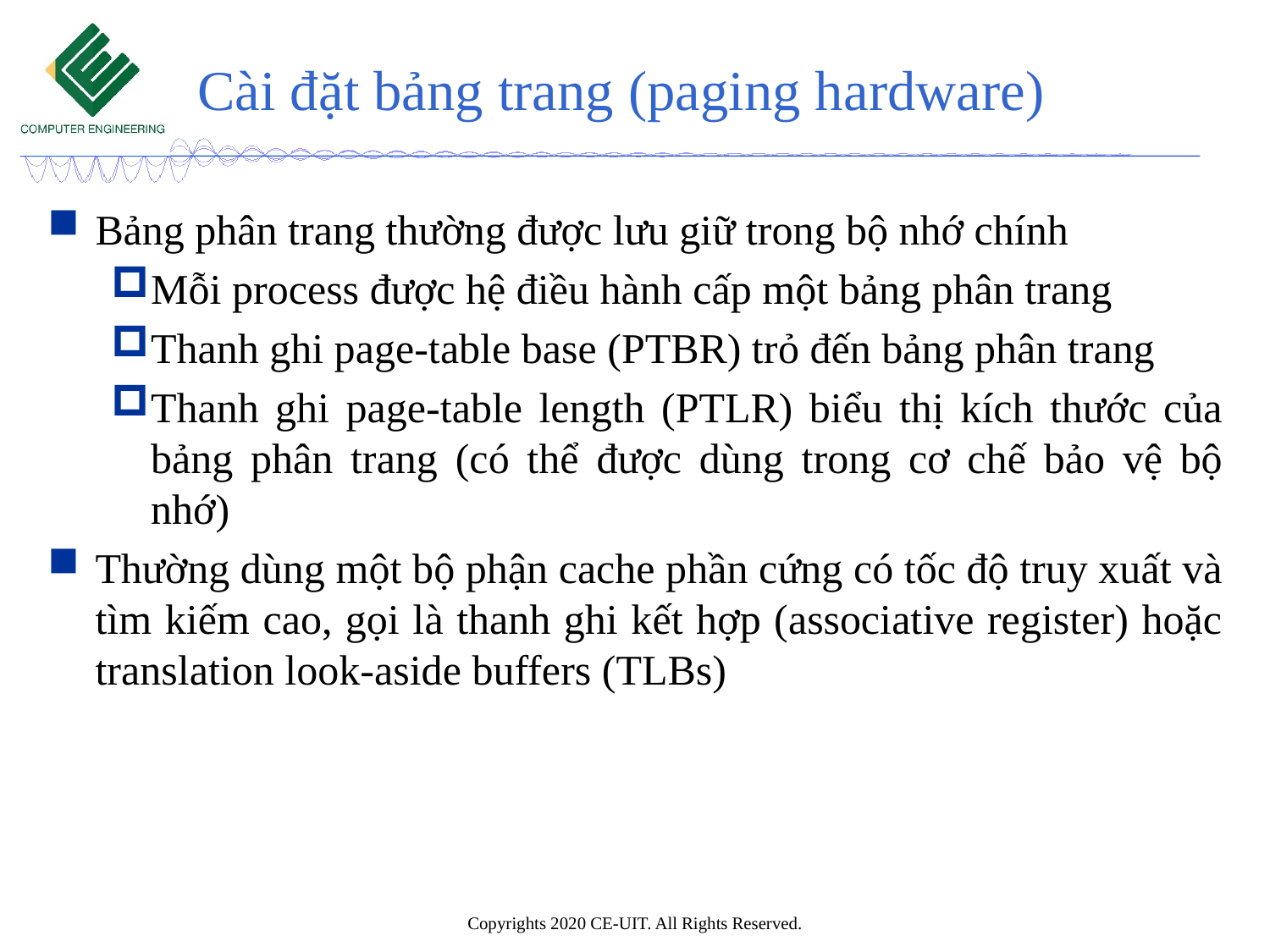

# Cài đặt bảng trang (paging hardware)
Bảng phân trang thường được lưu giữ trong bộ nhớ chính
Mỗi process được hệ điều hành cấp một bảng phân trang
Thanh ghi page-table base (PTBR) trỏ đến bảng phân trang
Thanh ghi page-table length (PTLR) biểu thị kích thước của bảng phân trang (có thể được dùng trong cơ chế bảo vệ bộ nhớ)
Thường dùng một bộ phận cache phần cứng có tốc độ truy xuất và tìm kiếm cao, gọi là thanh ghi kết hợp (associative register) hoặc translation look-aside buffers (TLBs)
Copyrights 2020 CE-UIT. All Rights Reserved.
37